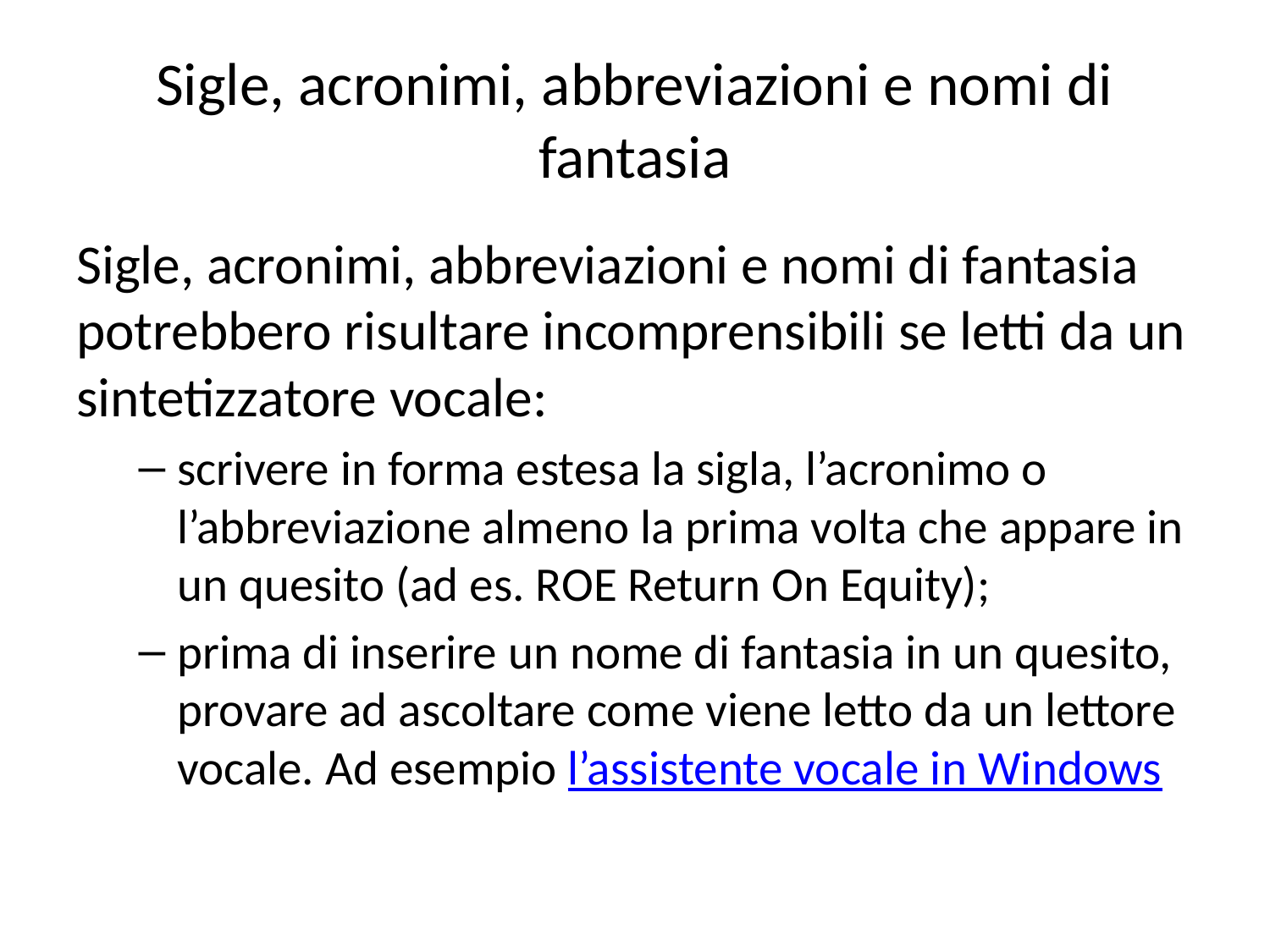

# Sigle, acronimi, abbreviazioni e nomi di fantasia
Sigle, acronimi, abbreviazioni e nomi di fantasia potrebbero risultare incomprensibili se letti da un sintetizzatore vocale:
scrivere in forma estesa la sigla, l’acronimo o l’abbreviazione almeno la prima volta che appare in un quesito (ad es. ROE Return On Equity);
prima di inserire un nome di fantasia in un quesito, provare ad ascoltare come viene letto da un lettore vocale. Ad esempio l’assistente vocale in Windows